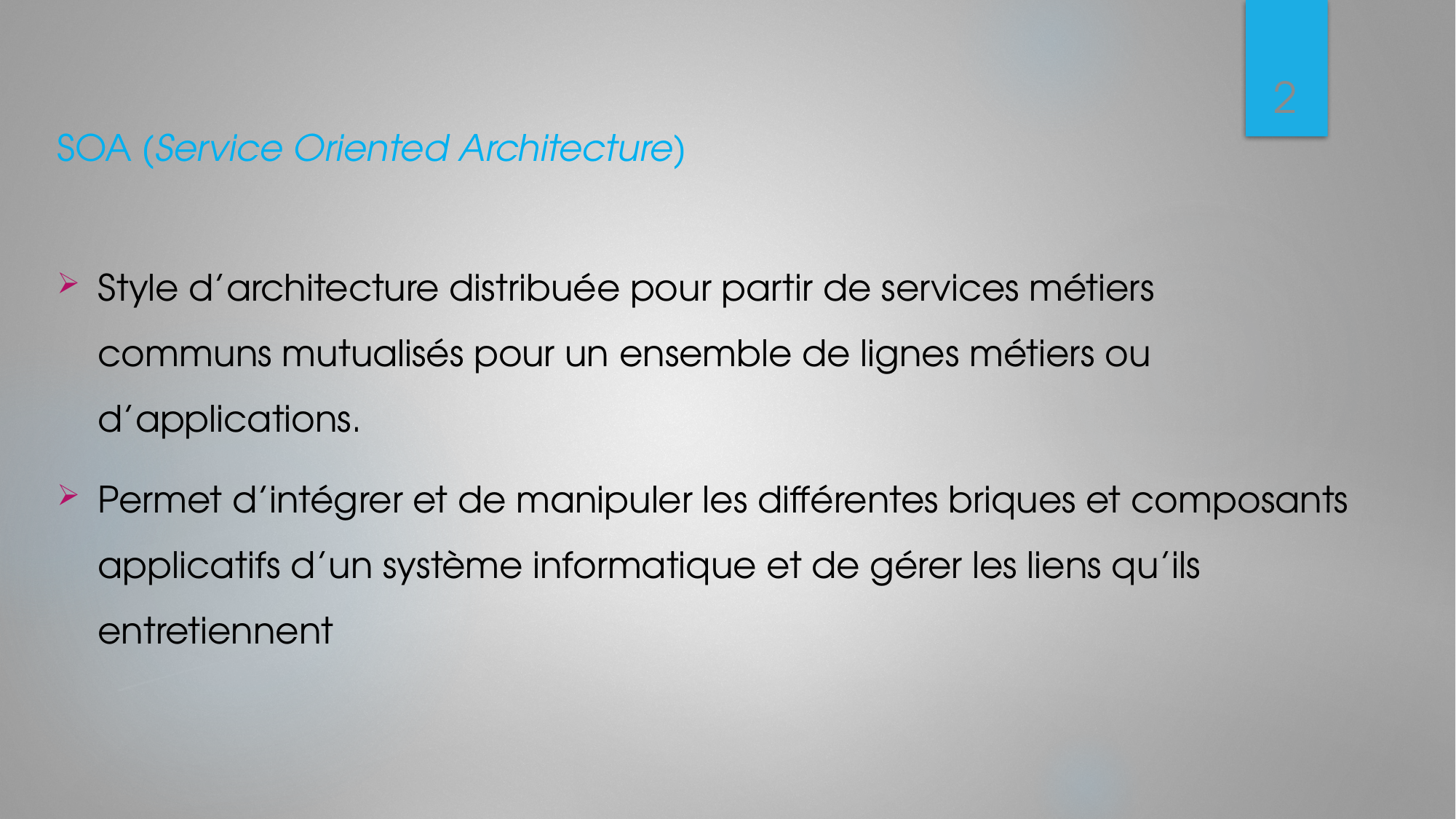

2
SOA (Service Oriented Architecture)

Style d’architecture distribuée pour partir de services métiers communs mutualisés pour un ensemble de lignes métiers ou d’applications.
Permet d’intégrer et de manipuler les différentes briques et composants  applicatifs d’un système informatique et de gérer les liens qu’ils entretiennent